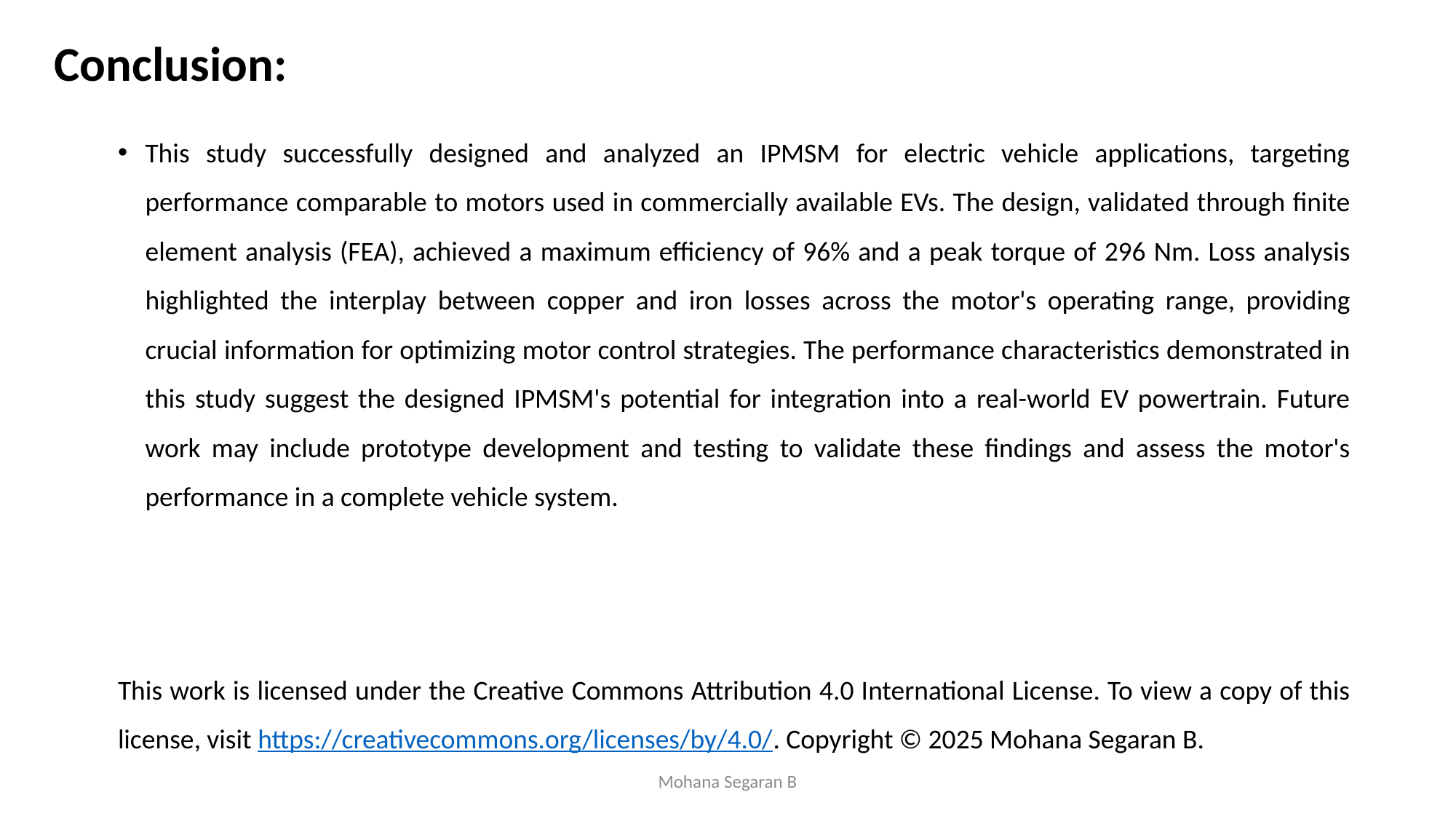

Conclusion:
This study successfully designed and analyzed an IPMSM for electric vehicle applications, targeting performance comparable to motors used in commercially available EVs. The design, validated through finite element analysis (FEA), achieved a maximum efficiency of 96% and a peak torque of 296 Nm. Loss analysis highlighted the interplay between copper and iron losses across the motor's operating range, providing crucial information for optimizing motor control strategies. The performance characteristics demonstrated in this study suggest the designed IPMSM's potential for integration into a real-world EV powertrain. Future work may include prototype development and testing to validate these findings and assess the motor's performance in a complete vehicle system.

This work is licensed under the Creative Commons Attribution 4.0 International License. To view a copy of this license, visit https://creativecommons.org/licenses/by/4.0/. Copyright © 2025 Mohana Segaran B.
Mohana Segaran B